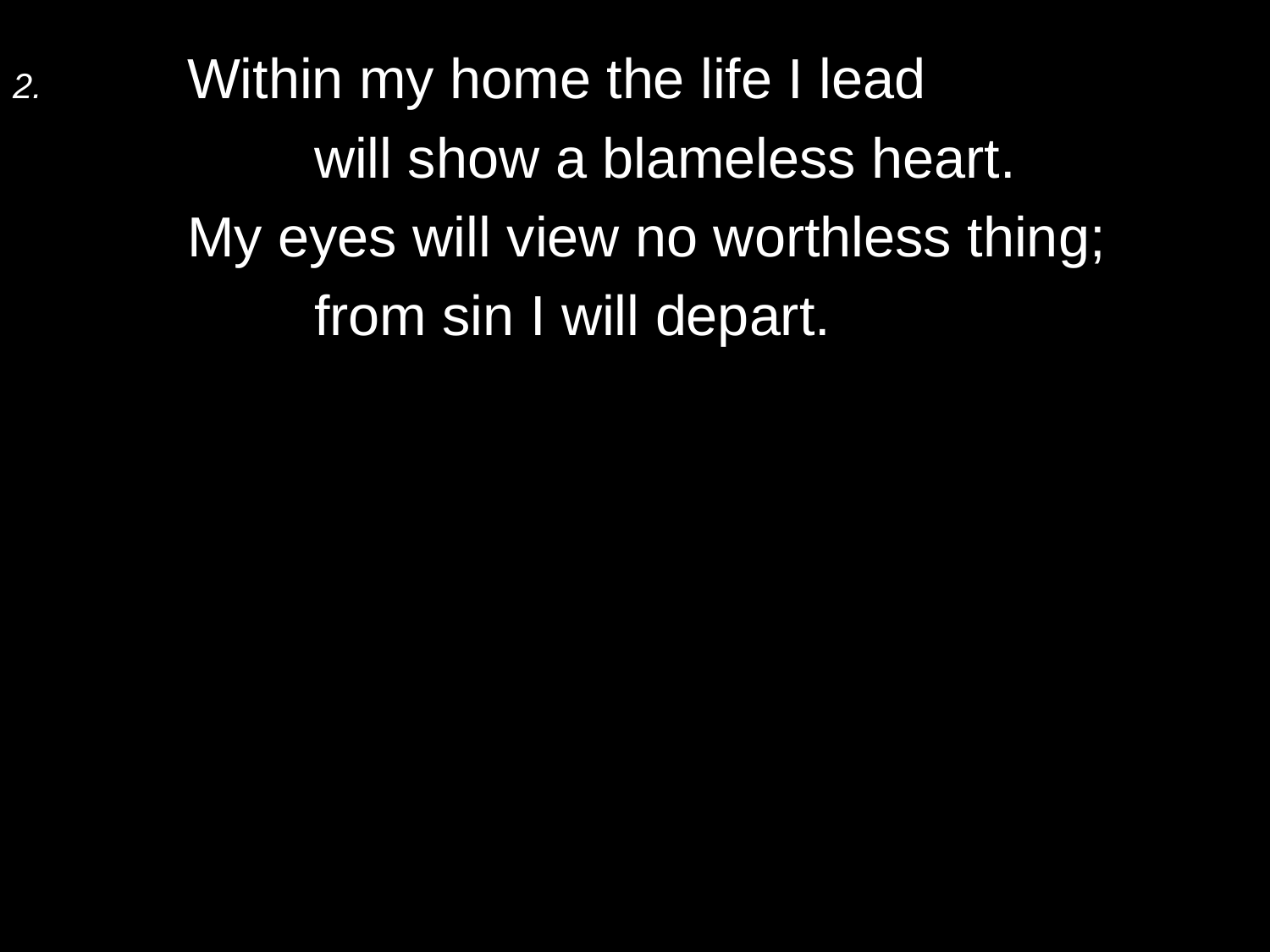

2.	Within my home the life I lead
		will show a blameless heart.
	My eyes will view no worthless thing;
		from sin I will depart.